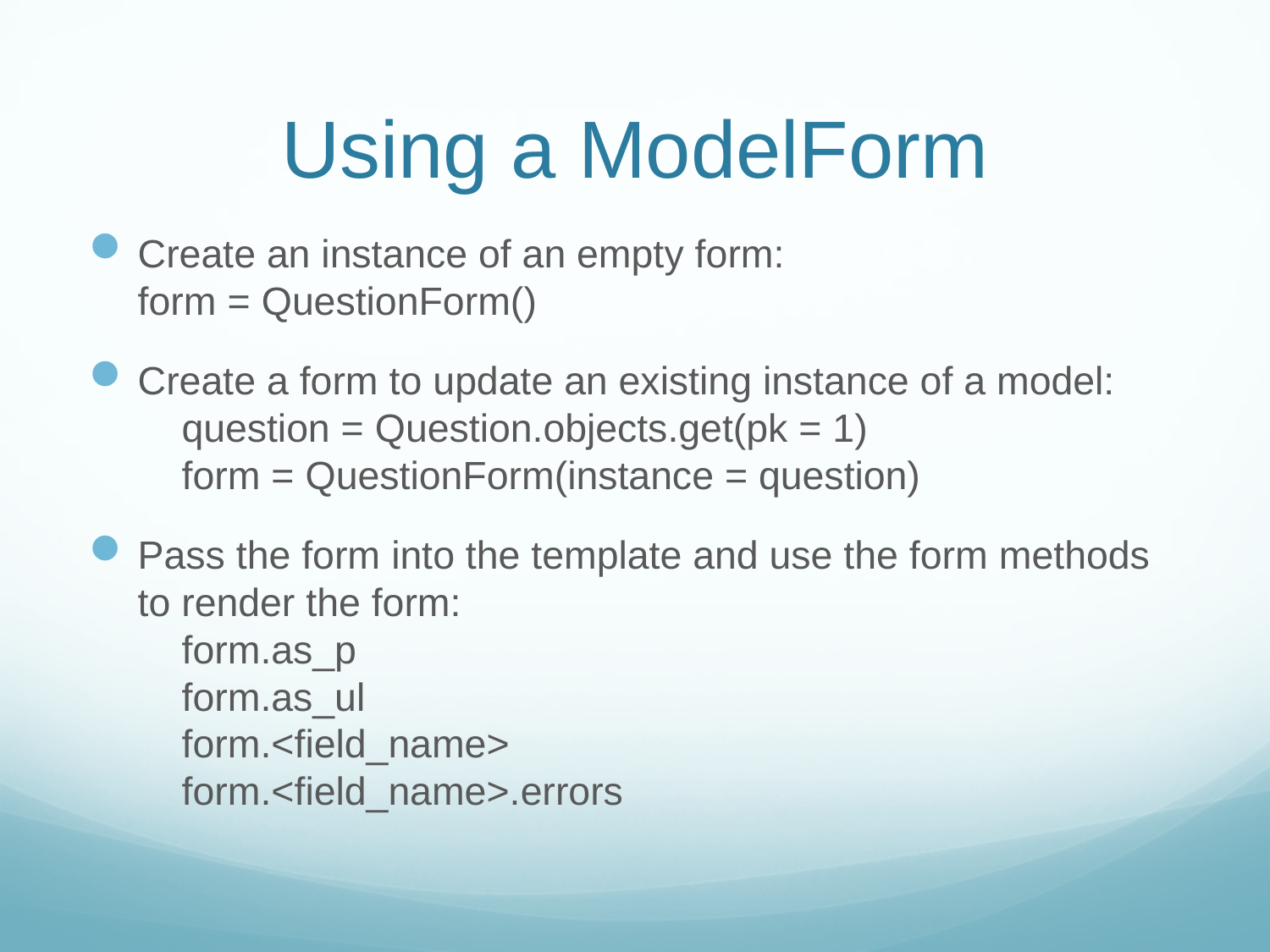

# Using a ModelForm
Create an instance of an empty form:
form = QuestionForm()
Create a form to update an existing instance of a model:
    question = Question.objects.get(pk = 1)
    form = QuestionForm(instance = question)
Pass the form into the template and use the form methods to render the form:
    form.as_p
    form.as_ul
    form.<field_name>
    form.<field_name>.errors